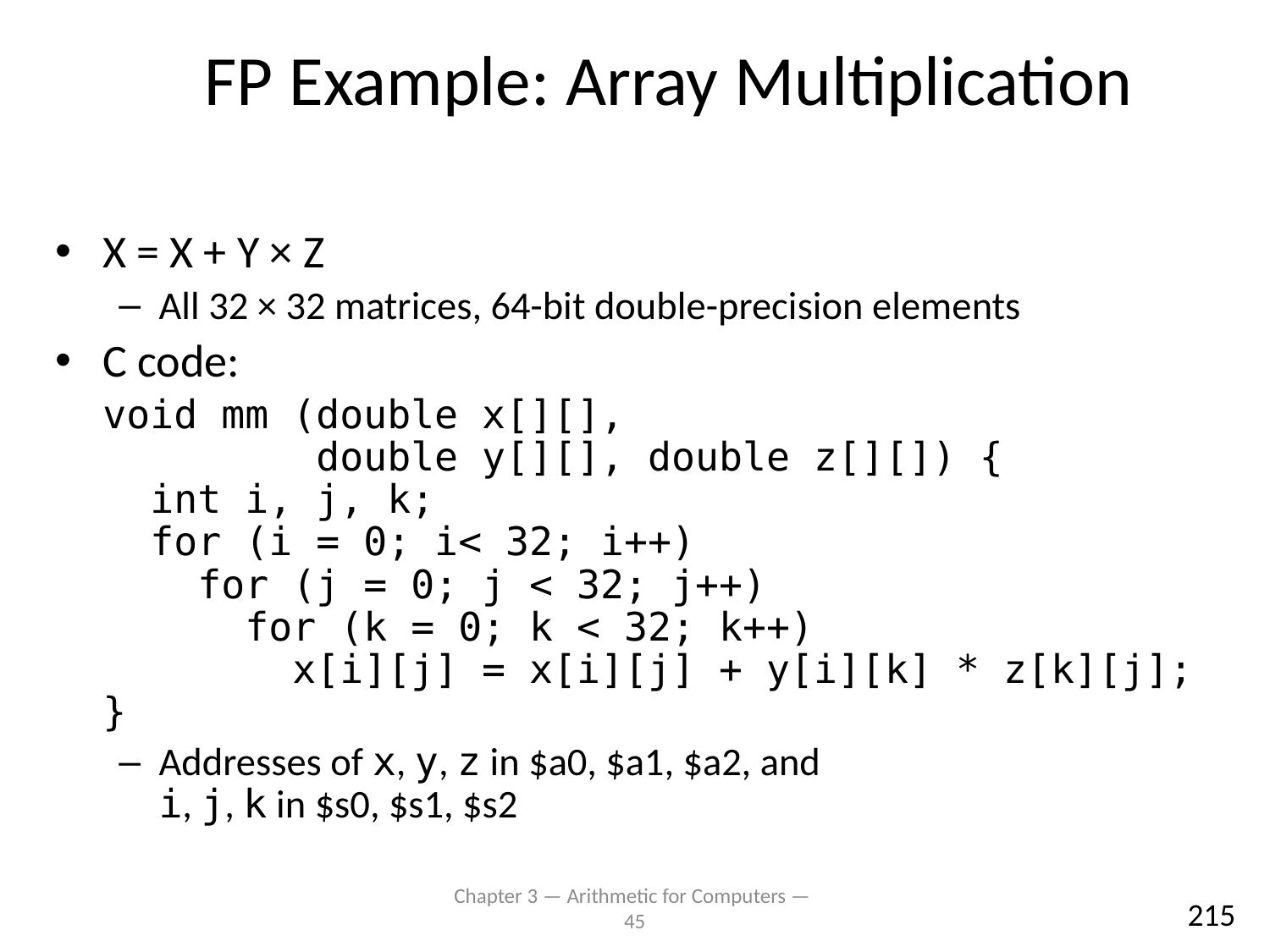

# FP Example: Array Multiplication
X = X + Y × Z
All 32 × 32 matrices, 64-bit double-precision elements
C code:
	void mm (double x[][],
         double y[][], double z[][]) {
  int i, j, k;
  for (i = 0; i< 32; i++)
    for (j = 0; j < 32; j++)
      for (k = 0; k < 32; k++)
        x[i][j] = x[i][j] + y[i][k] * z[k][j];
}
Addresses of x, y, z in $a0, $a1, $a2, and
i, j, k in $s0, $s1, $s2
Chapter 3 — Arithmetic for Computers — 45
215